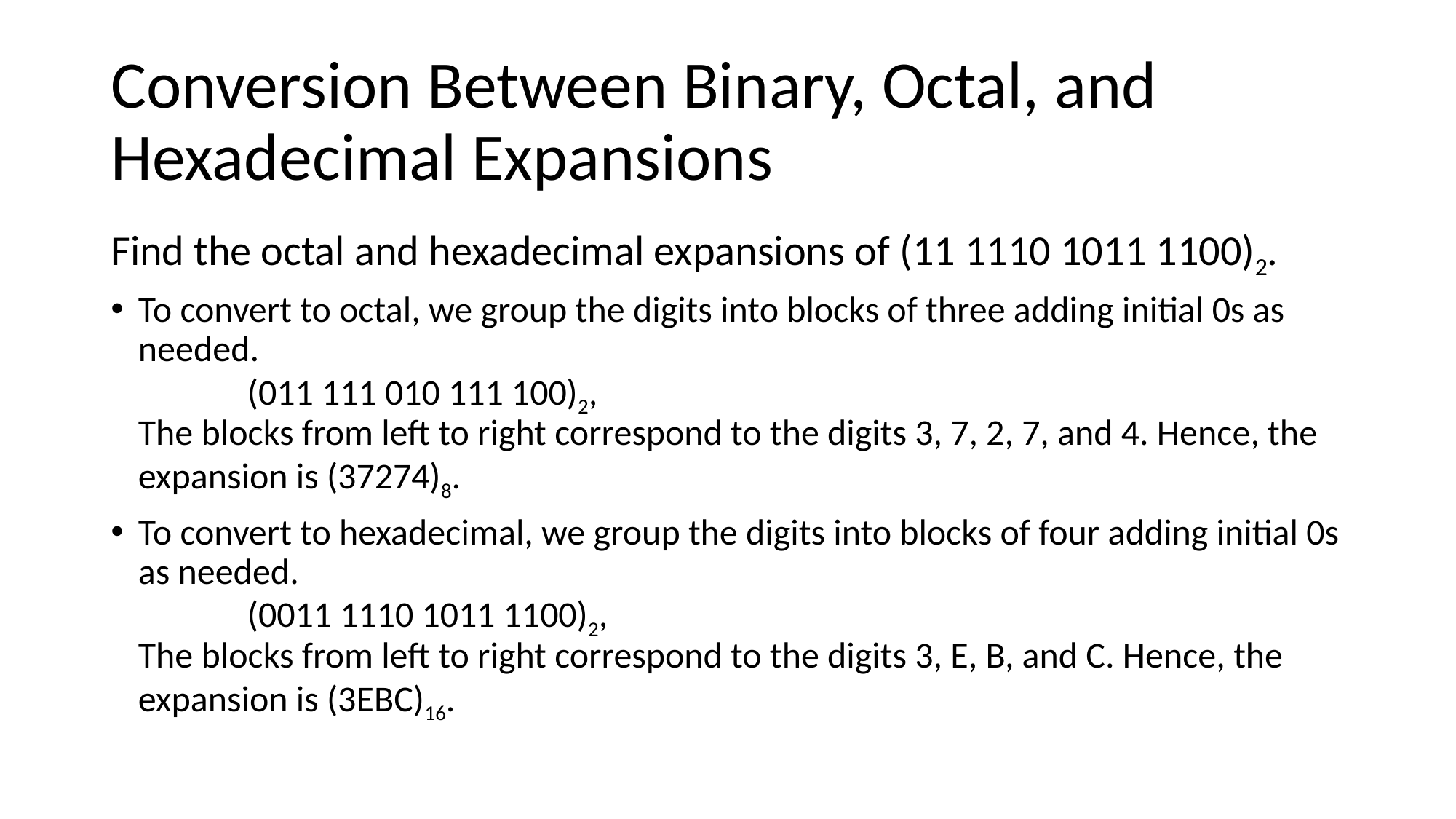

# Conversion Between Binary, Octal, and Hexadecimal Expansions
Find the octal and hexadecimal expansions of (11 1110 1011 1100)2.
To convert to octal, we group the digits into blocks of three adding initial 0s as needed.
	(011 111 010 111 100)2,
The blocks from left to right correspond to the digits 3, 7, 2, 7, and 4. Hence, the expansion is (37274)8.
To convert to hexadecimal, we group the digits into blocks of four adding initial 0s as needed.
	(0011 1110 1011 1100)2,
The blocks from left to right correspond to the digits 3, E, B, and C. Hence, the expansion is (3EBC)16.